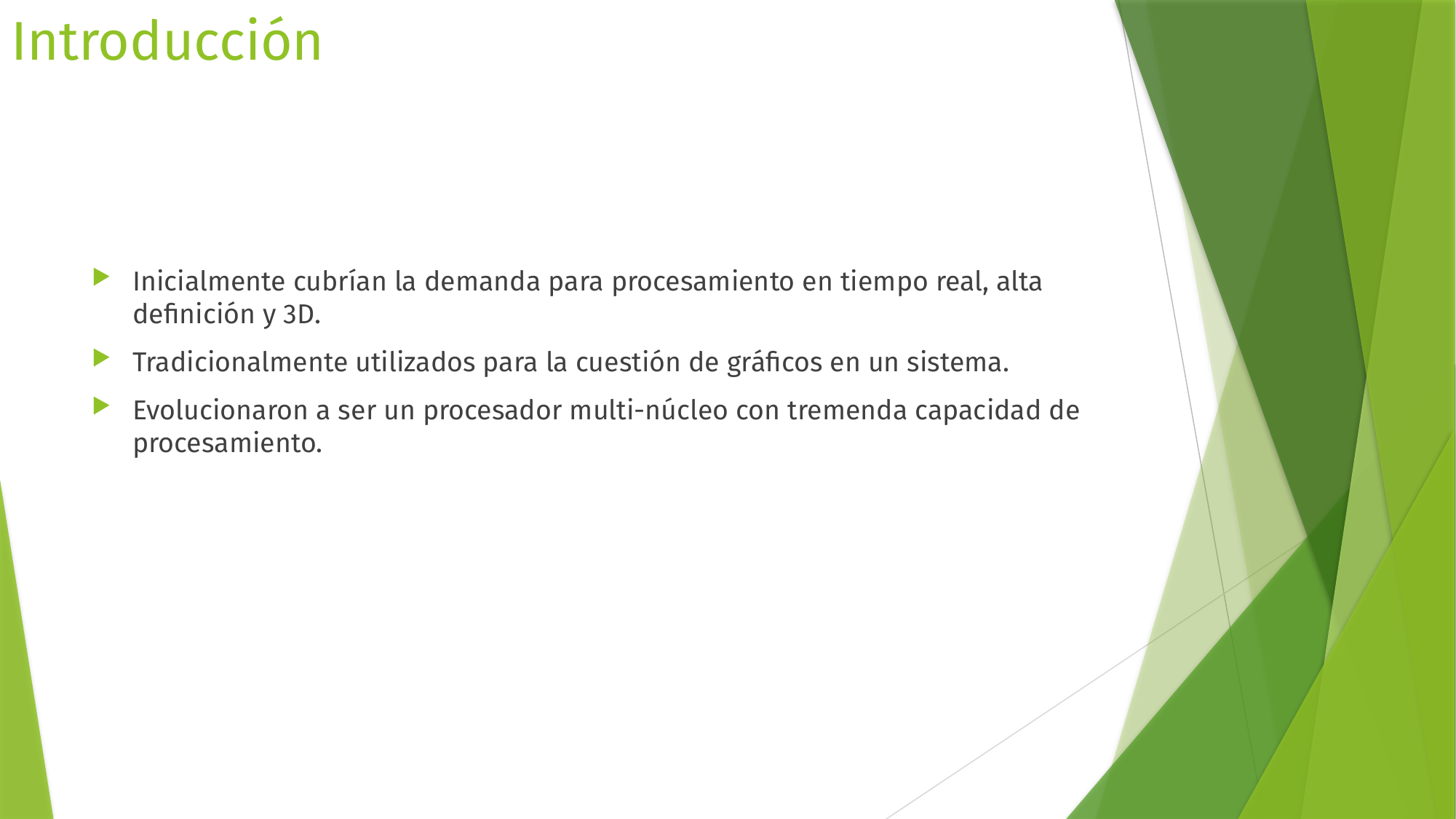

# Introducción
Inicialmente cubrían la demanda para procesamiento en tiempo real, alta definición y 3D.
Tradicionalmente utilizados para la cuestión de gráficos en un sistema.
Evolucionaron a ser un procesador multi-núcleo con tremenda capacidad de procesamiento.